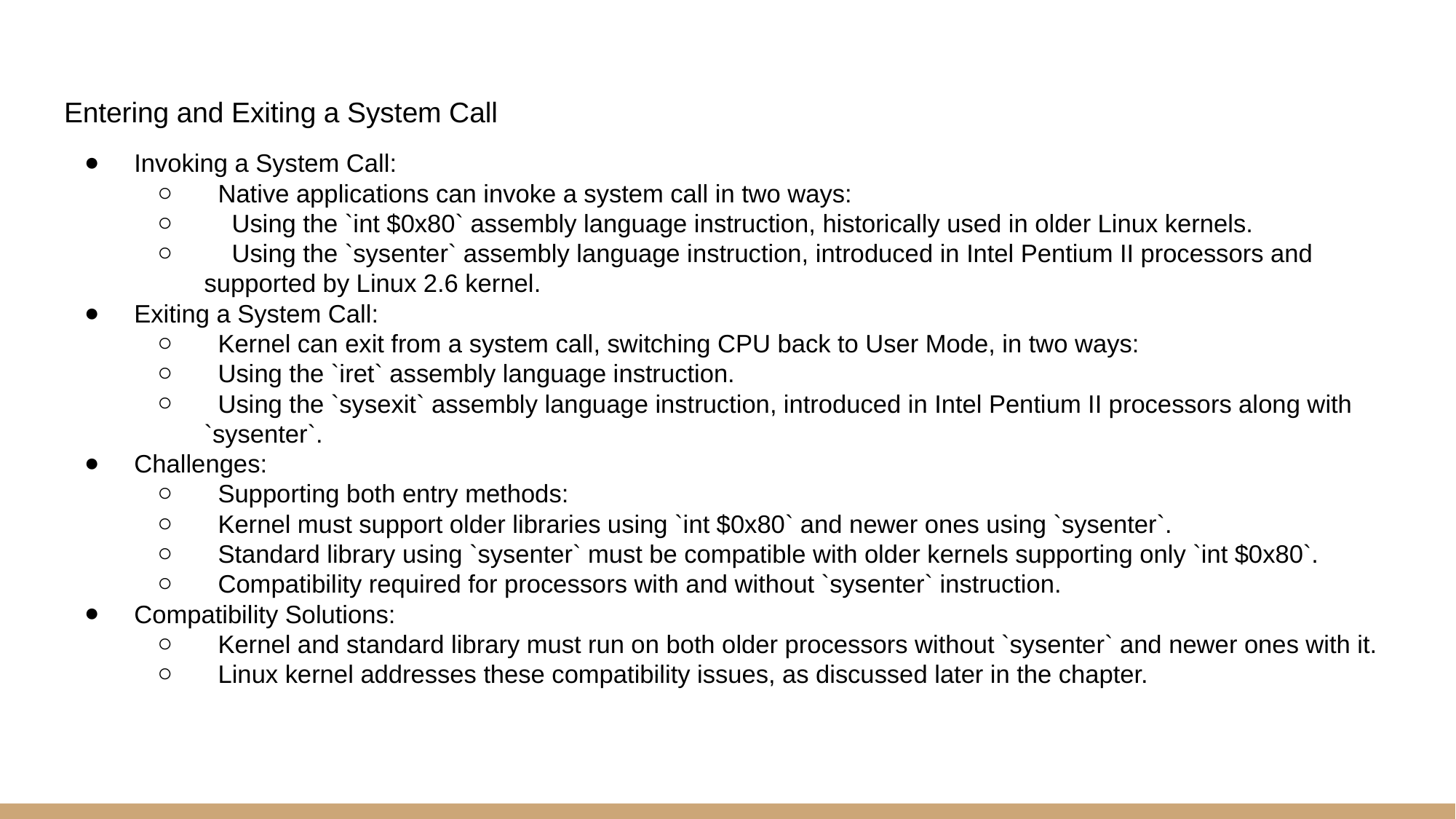

# Entering and Exiting a System Call
Invoking a System Call:
  Native applications can invoke a system call in two ways:
    Using the `int $0x80` assembly language instruction, historically used in older Linux kernels.
    Using the `sysenter` assembly language instruction, introduced in Intel Pentium II processors and supported by Linux 2.6 kernel.
Exiting a System Call:
  Kernel can exit from a system call, switching CPU back to User Mode, in two ways:
  Using the `iret` assembly language instruction.
  Using the `sysexit` assembly language instruction, introduced in Intel Pentium II processors along with `sysenter`.
Challenges:
  Supporting both entry methods:
  Kernel must support older libraries using `int $0x80` and newer ones using `sysenter`.
  Standard library using `sysenter` must be compatible with older kernels supporting only `int $0x80`.
  Compatibility required for processors with and without `sysenter` instruction.
Compatibility Solutions:
  Kernel and standard library must run on both older processors without `sysenter` and newer ones with it.
  Linux kernel addresses these compatibility issues, as discussed later in the chapter.